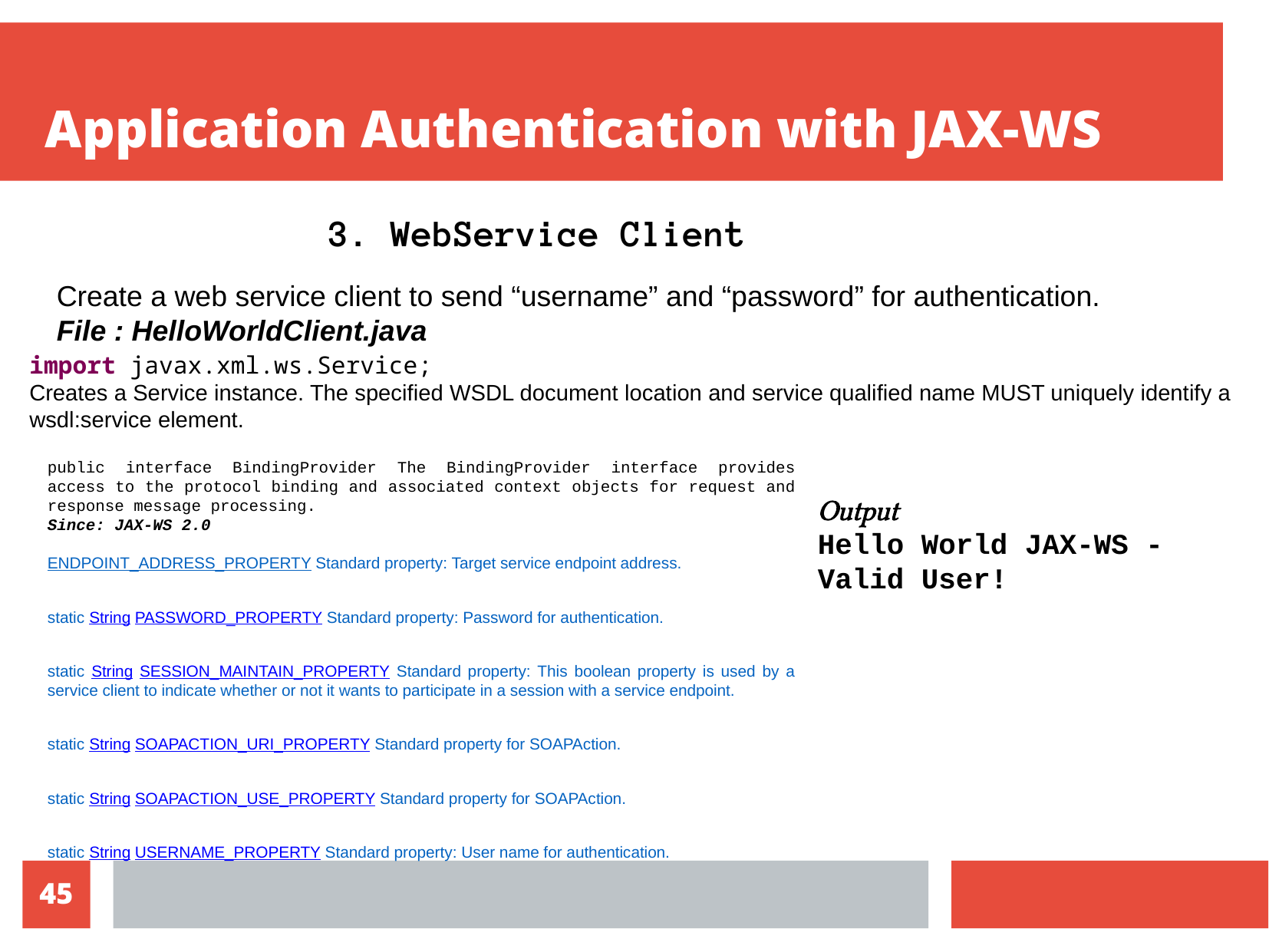

Application Authentication with JAX-WS

3. WebService Client
Create a web service client to send “username” and “password” for authentication.
File : HelloWorldClient.java
import javax.xml.ws.Service;
Creates a Service instance. The specified WSDL document location and service qualified name MUST uniquely identify a wsdl:service element.
public interface BindingProvider The BindingProvider interface provides access to the protocol binding and associated context objects for request and response message processing.
Since: JAX-WS 2.0
ENDPOINT_ADDRESS_PROPERTY Standard property: Target service endpoint address.
static String PASSWORD_PROPERTY Standard property: Password for authentication.
static String SESSION_MAINTAIN_PROPERTY Standard property: This boolean property is used by a service client to indicate whether or not it wants to participate in a session with a service endpoint.
static String SOAPACTION_URI_PROPERTY Standard property for SOAPAction.
static String SOAPACTION_USE_PROPERTY Standard property for SOAPAction.
static String USERNAME_PROPERTY Standard property: User name for authentication.

Output
Hello World JAX-WS - Valid User!

45